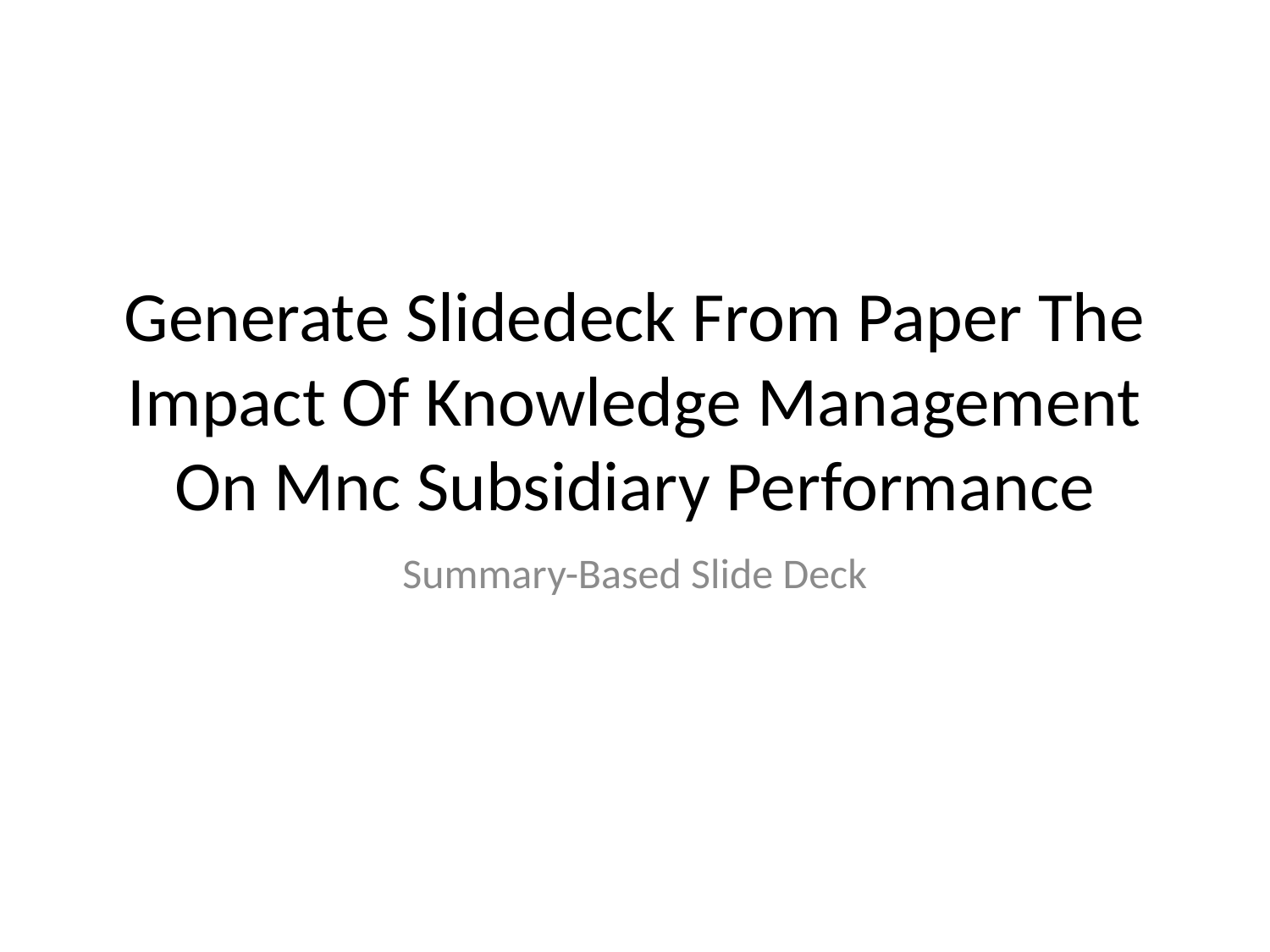

# Generate Slidedeck From Paper The Impact Of Knowledge Management On Mnc Subsidiary Performance
Summary-Based Slide Deck